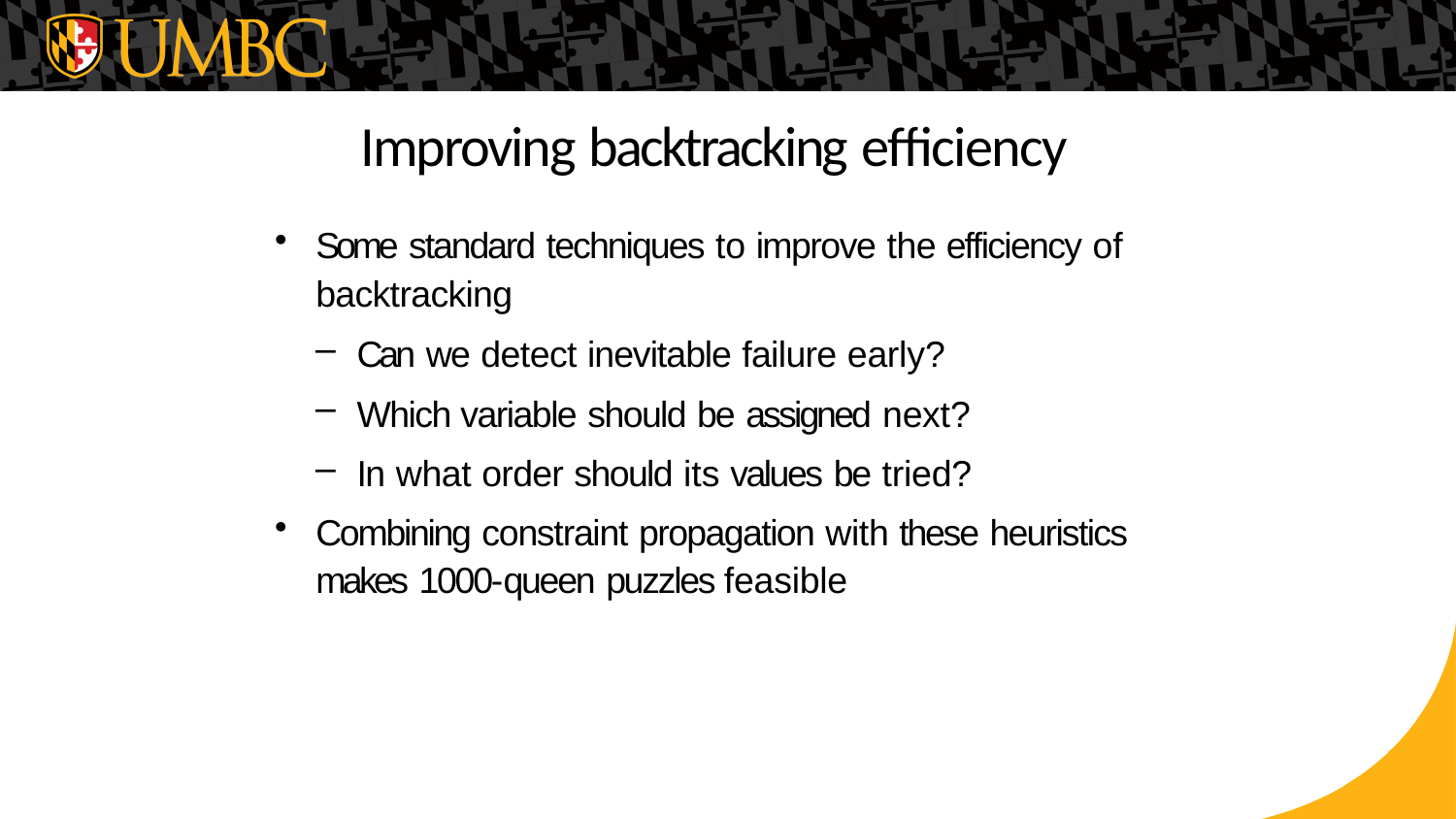

# Improving backtracking efficiency
Some standard techniques to improve the efficiency of backtracking
Can we detect inevitable failure early?
Which variable should be assigned next?
In what order should its values be tried?
Combining constraint propagation with these heuristics makes 1000-queen puzzles feasible
Slide